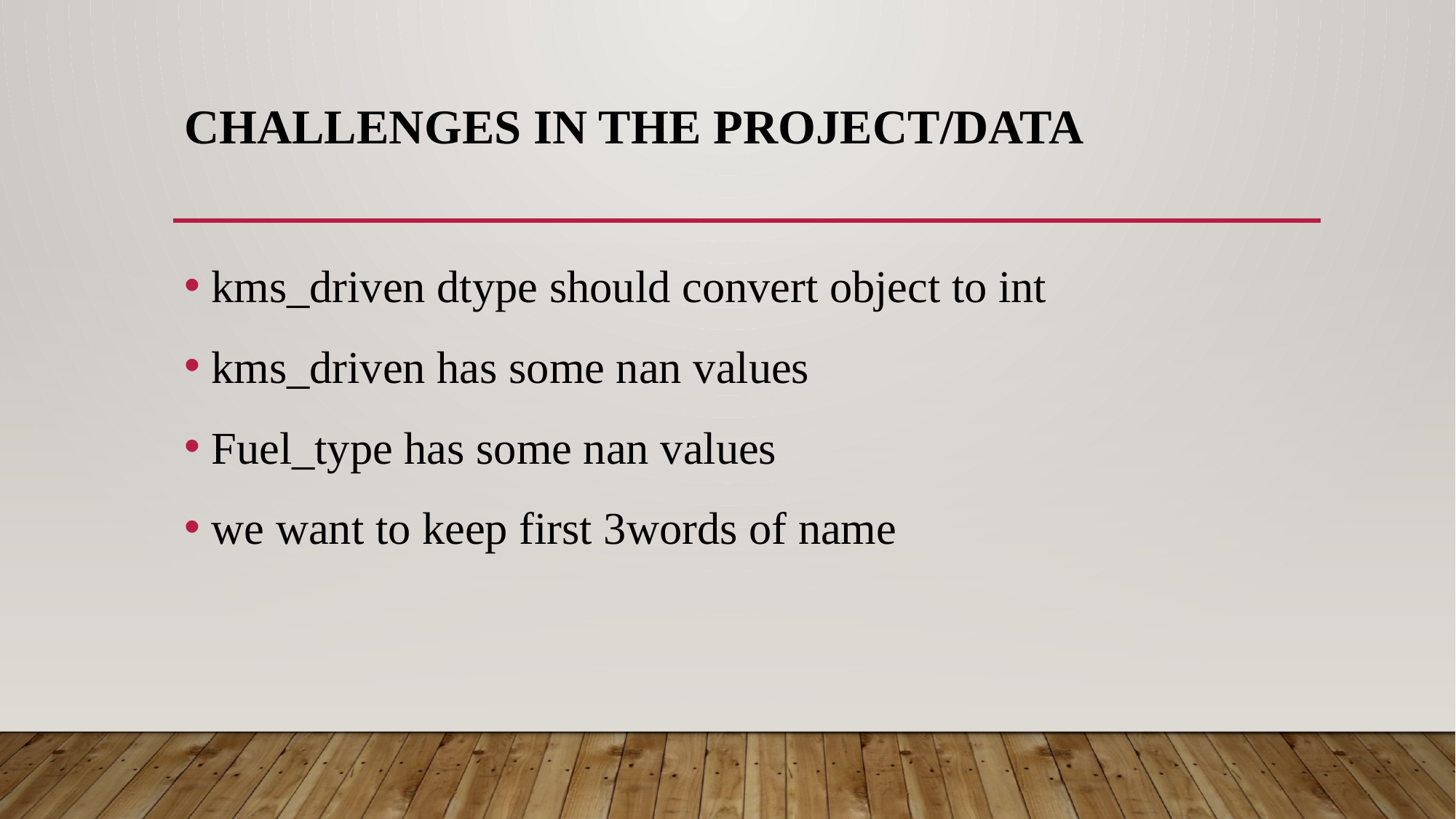

# Challenges in the Project/Data
kms_driven dtype should convert object to int
kms_driven has some nan values
Fuel_type has some nan values
we want to keep first 3words of name